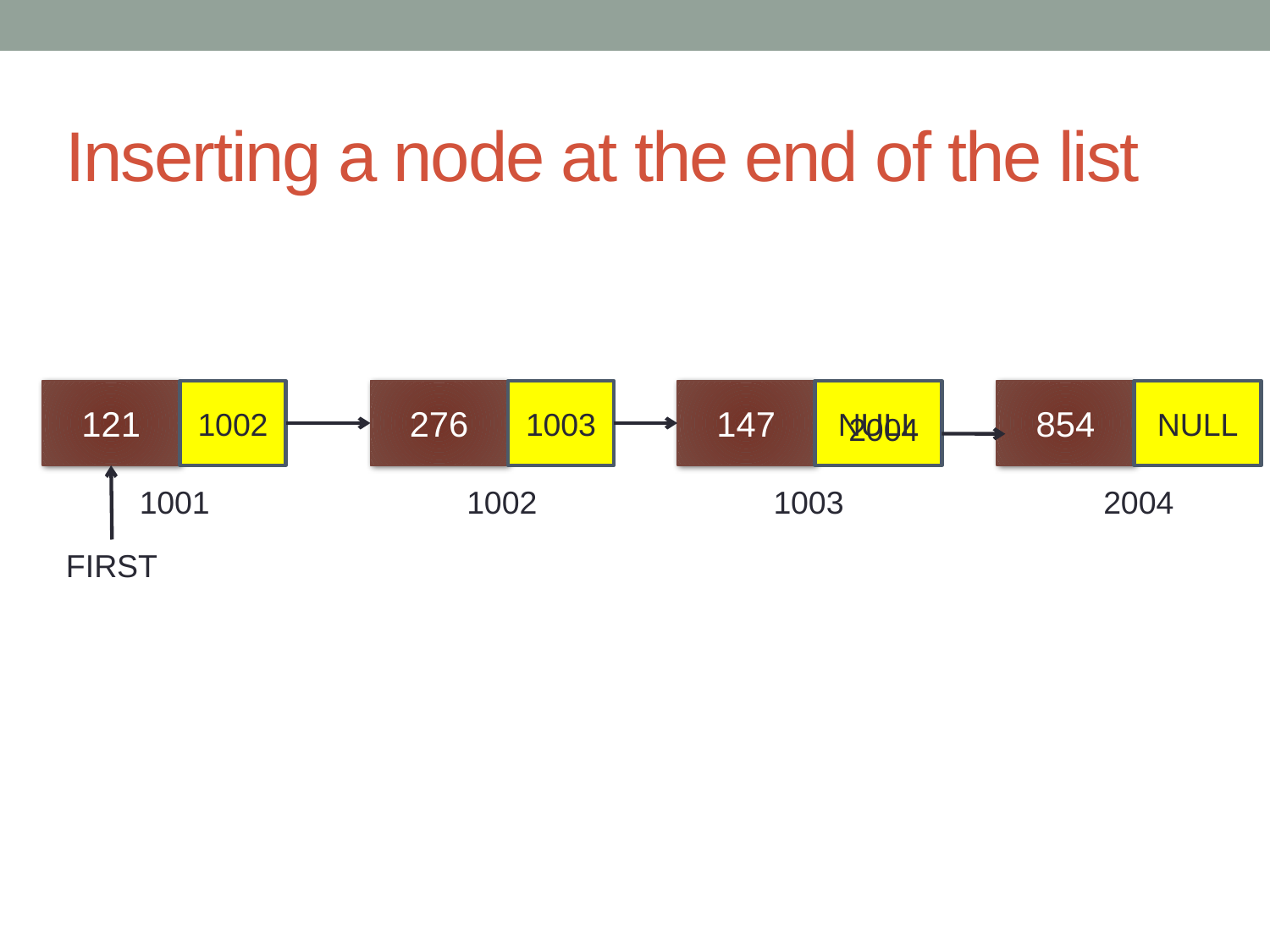

# Inserting a node at the end of the list
121
1002
276
1003
147
NULL
854
NULL
2004
1001
1002
1003
2004
FIRST